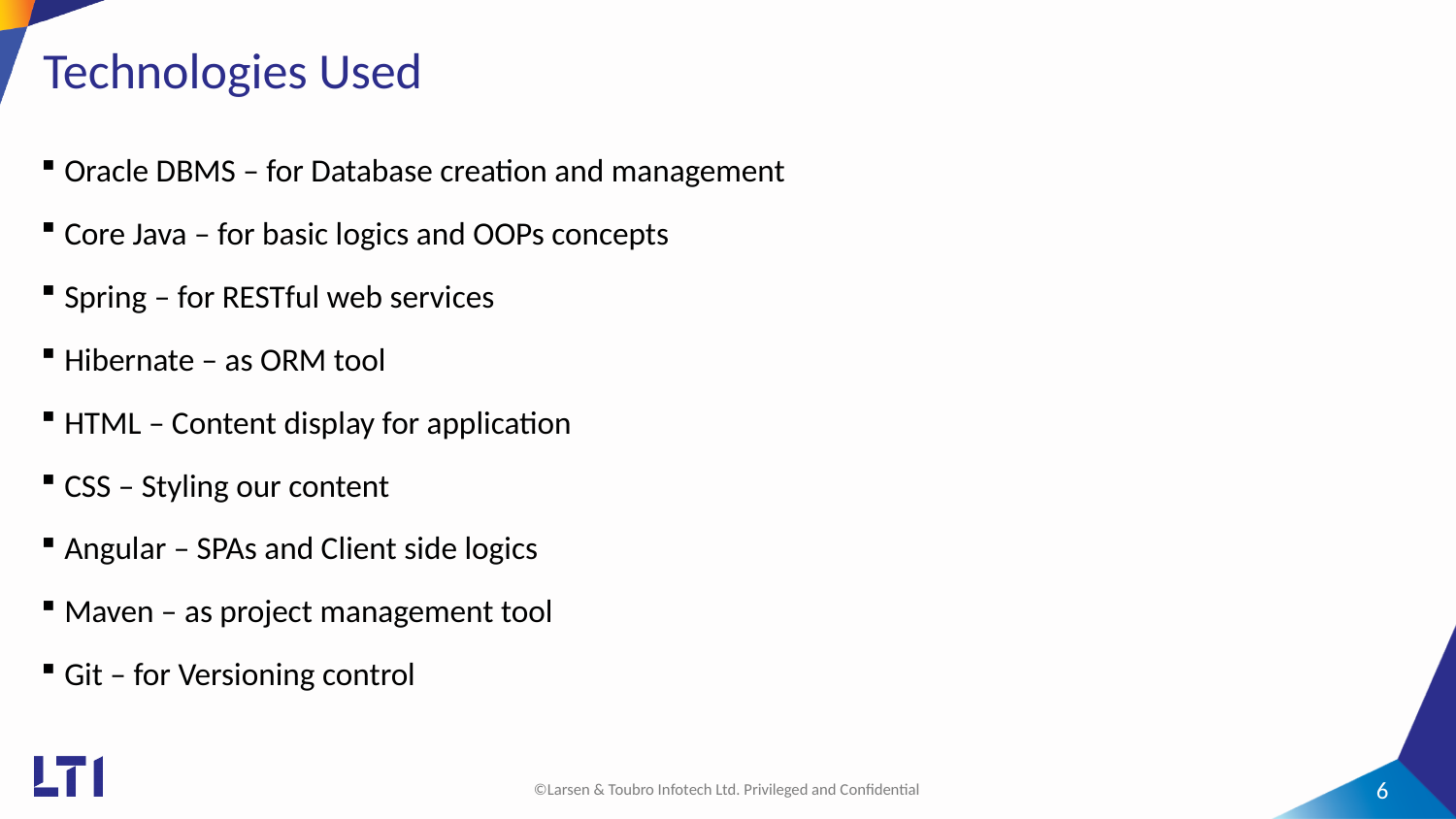

# Technologies Used
Oracle DBMS – for Database creation and management
Core Java – for basic logics and OOPs concepts
Spring – for RESTful web services
Hibernate – as ORM tool
HTML – Content display for application
CSS – Styling our content
Angular – SPAs and Client side logics
Maven – as project management tool
Git – for Versioning control